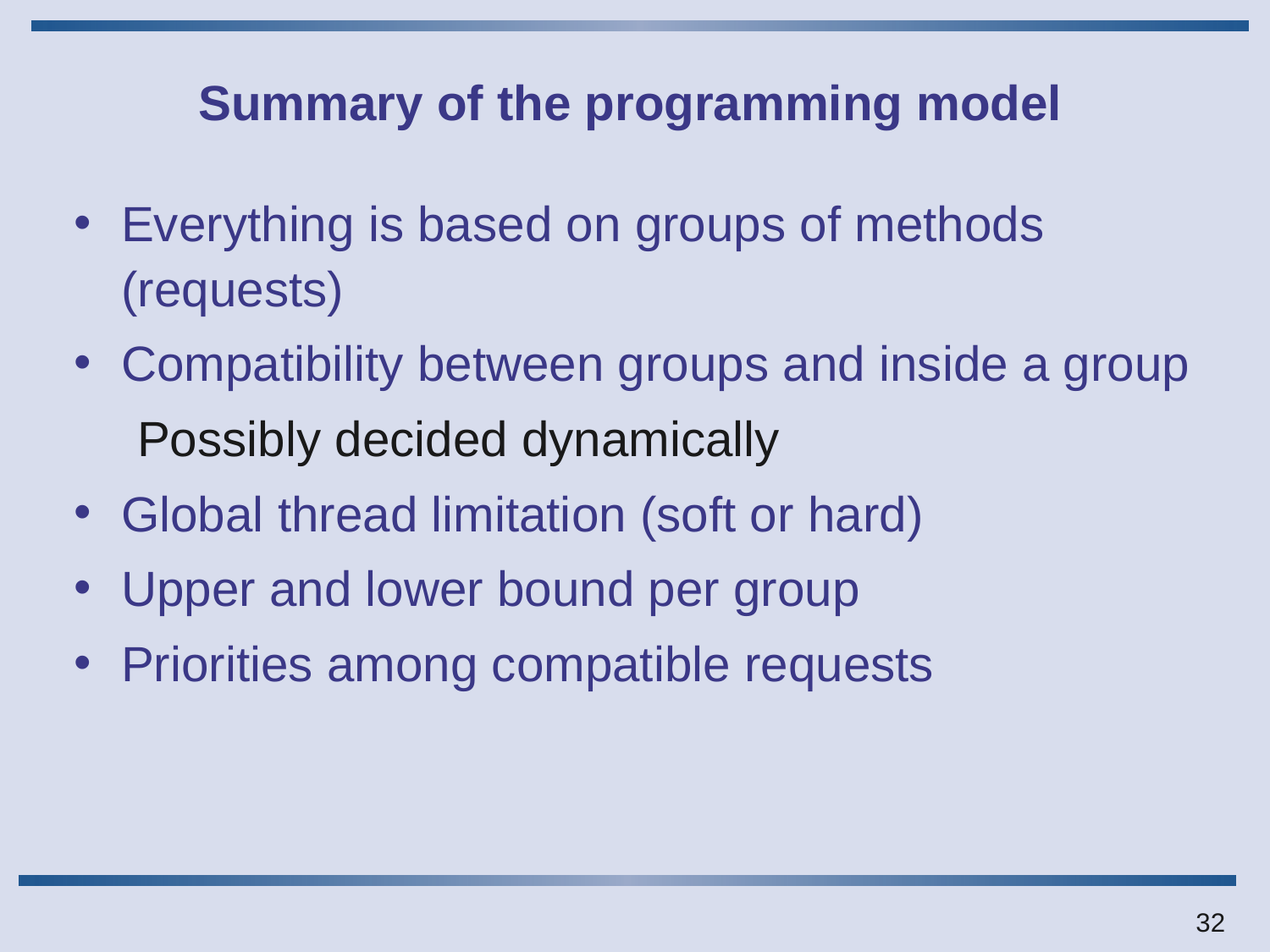

# Summary of the programming model
Everything is based on groups of methods (requests)
Compatibility between groups and inside a group
Possibly decided dynamically
Global thread limitation (soft or hard)
Upper and lower bound per group
Priorities among compatible requests
32